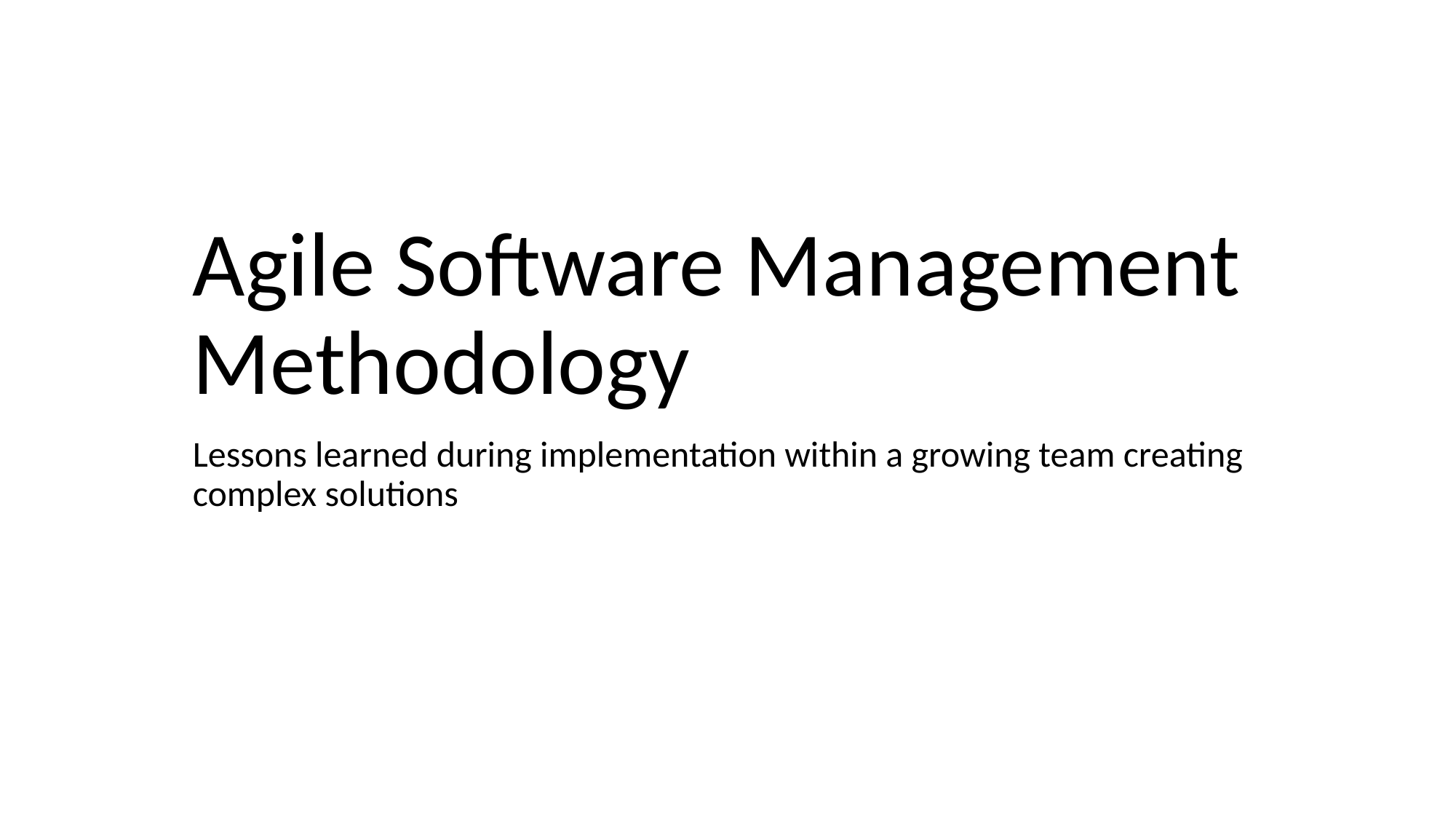

# Agile Software Management Methodology
Lessons learned during implementation within a growing team creating complex solutions